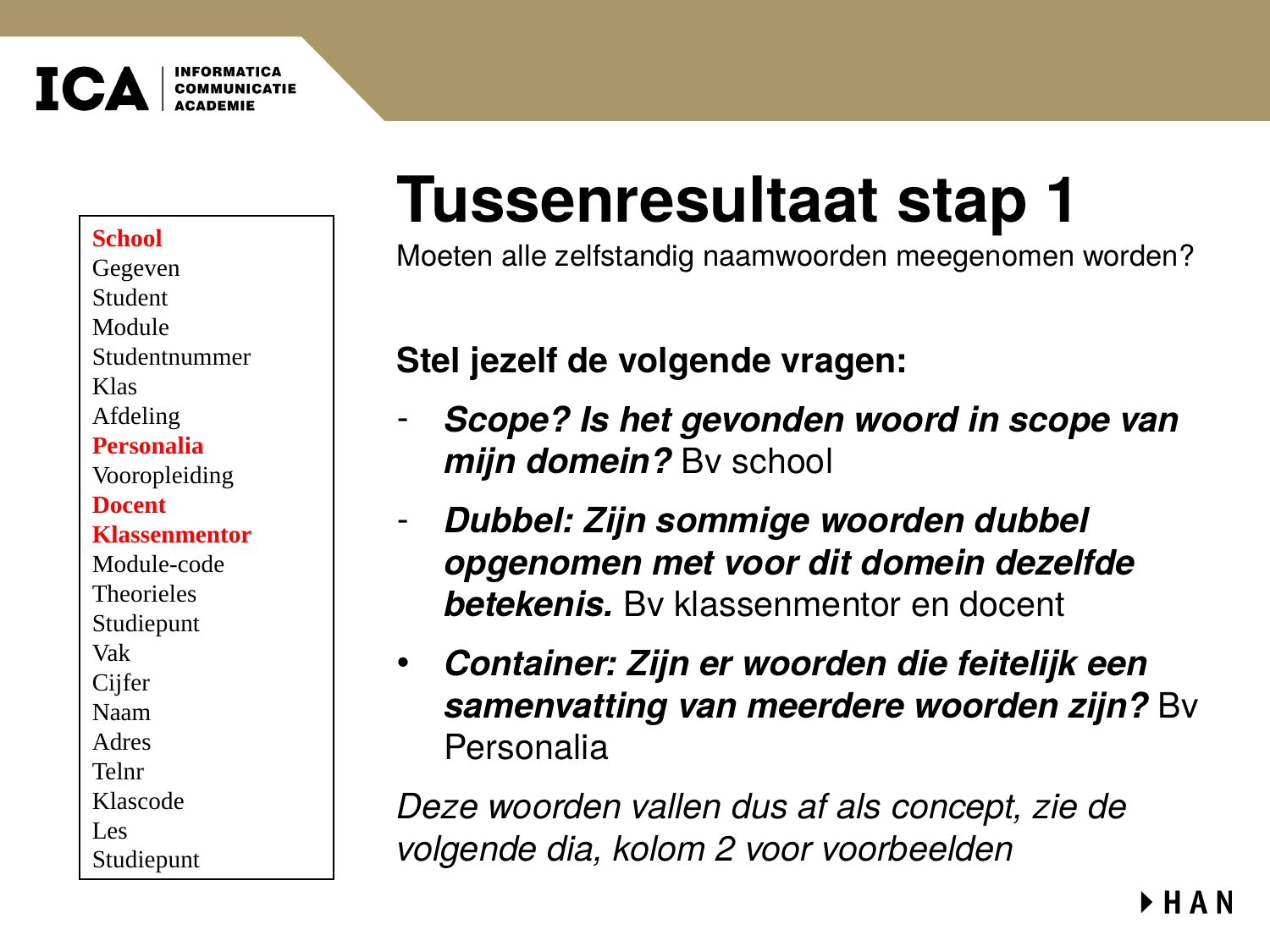

# Tussenresultaat stap 1
School
Gegeven
Student
Module
Studentnummer
Klas
Afdeling
Personalia
Vooropleiding
Docent
Klassenmentor
Module-code
Theorieles
Studiepunt
Vak
Cijfer
Naam
Adres
Telnr
Klascode
Les
Studiepunt
Moeten alle zelfstandig naamwoorden meegenomen worden?
Stel jezelf de volgende vragen:
Scope? Is het gevonden woord in scope van mijn domein? Bv school
Dubbel: Zijn sommige woorden dubbel opgenomen met voor dit domein dezelfde betekenis. Bv klassenmentor en docent
Container: Zijn er woorden die feitelijk een samenvatting van meerdere woorden zijn? Bv Personalia
Deze woorden vallen dus af als concept, zie de volgende dia, kolom 2 voor voorbeelden